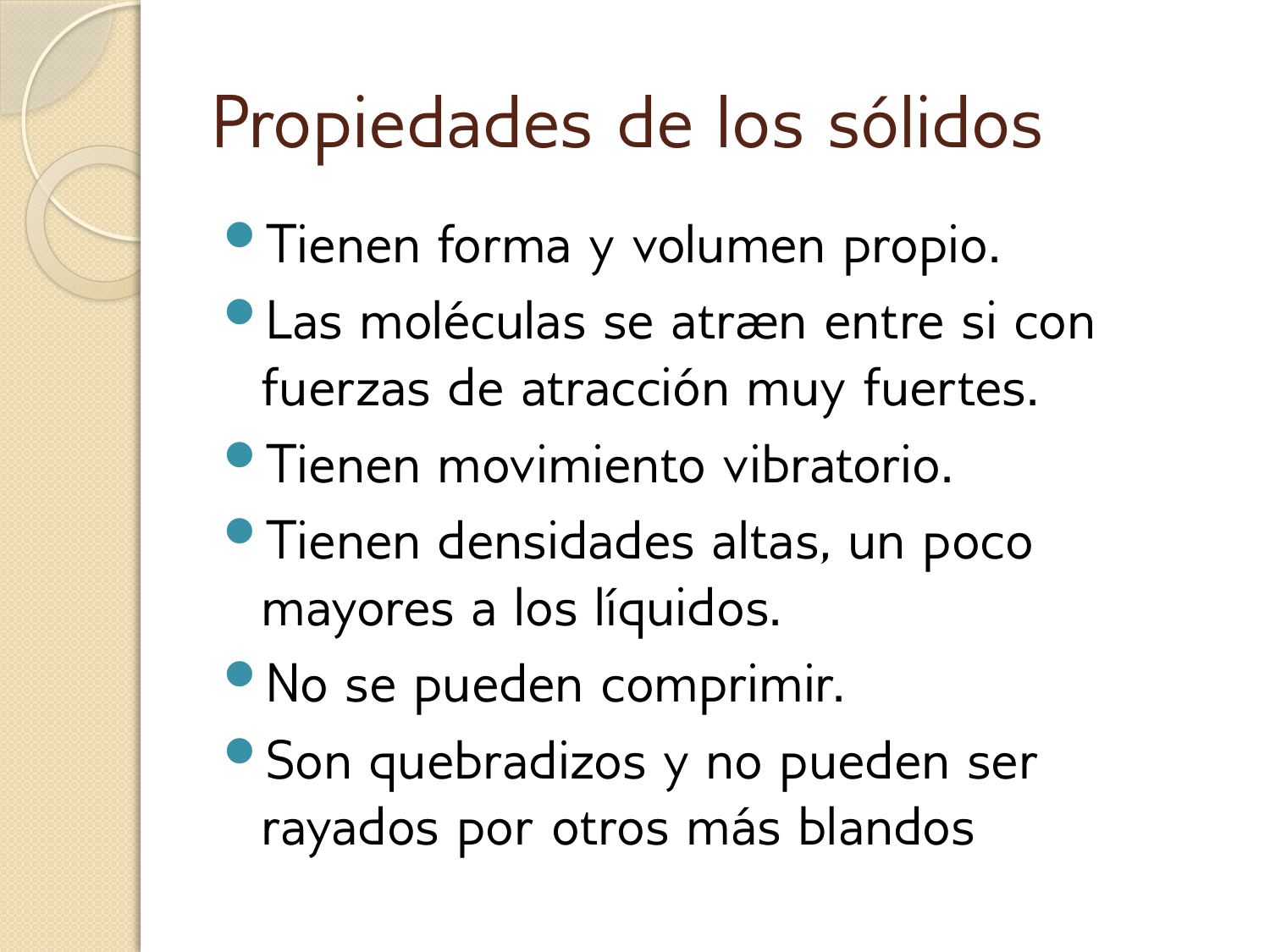

# Propiedades de los sólidos
Tienen forma y volumen propio.
Las moléculas se atraen entre si con fuerzas de atracción muy fuertes.
Tienen movimiento vibratorio.
Tienen densidades altas, un poco mayores a los líquidos.
No se pueden comprimir.
Son quebradizos y no pueden ser rayados por otros más blandos